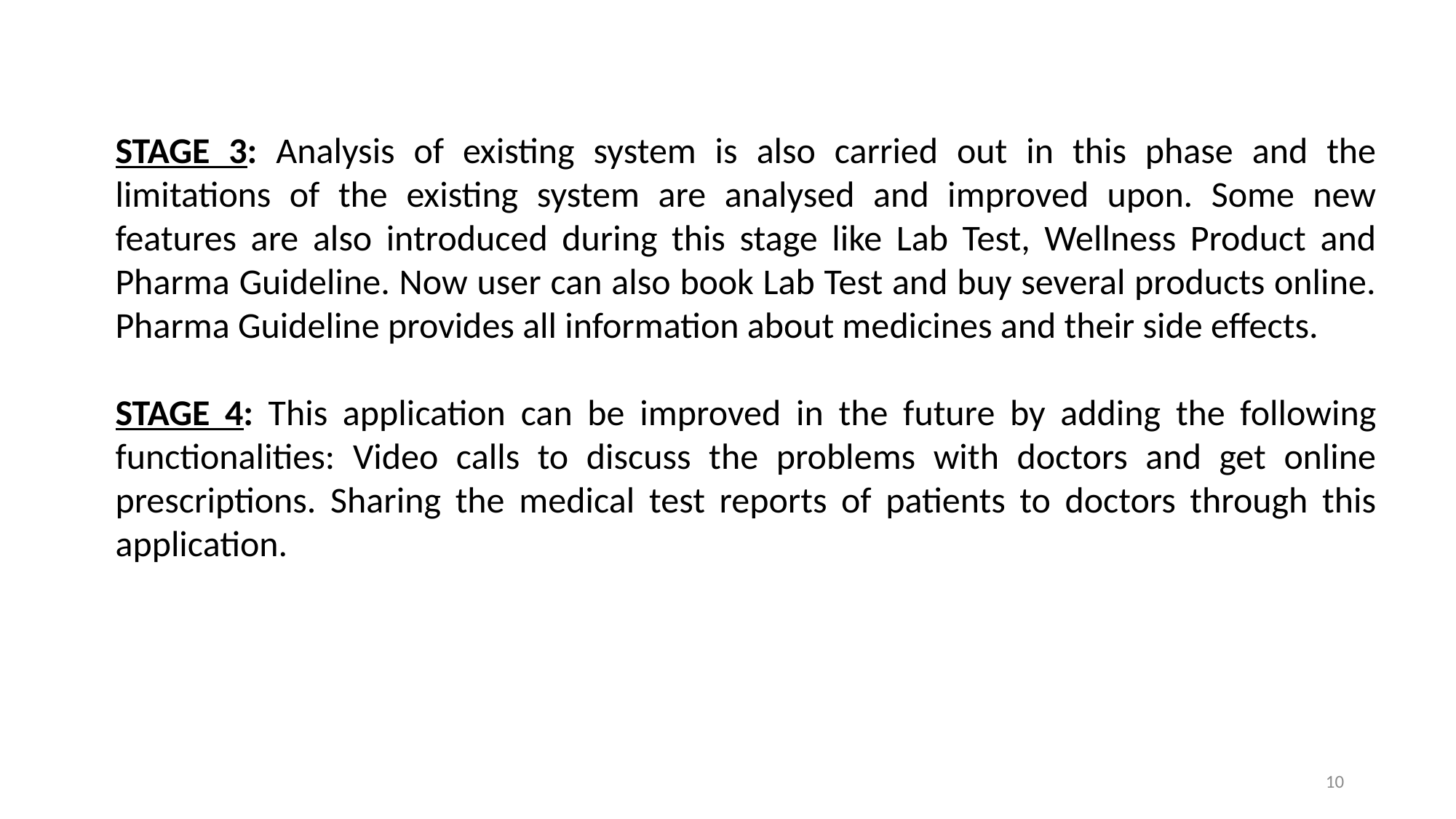

STAGE 3: Analysis of existing system is also carried out in this phase and the limitations of the existing system are analysed and improved upon. Some new features are also introduced during this stage like Lab Test, Wellness Product and Pharma Guideline. Now user can also book Lab Test and buy several products online. Pharma Guideline provides all information about medicines and their side effects.

STAGE 4: This application can be improved in the future by adding the following functionalities: Video calls to discuss the problems with doctors and get online prescriptions. Sharing the medical test reports of patients to doctors through this application.

10